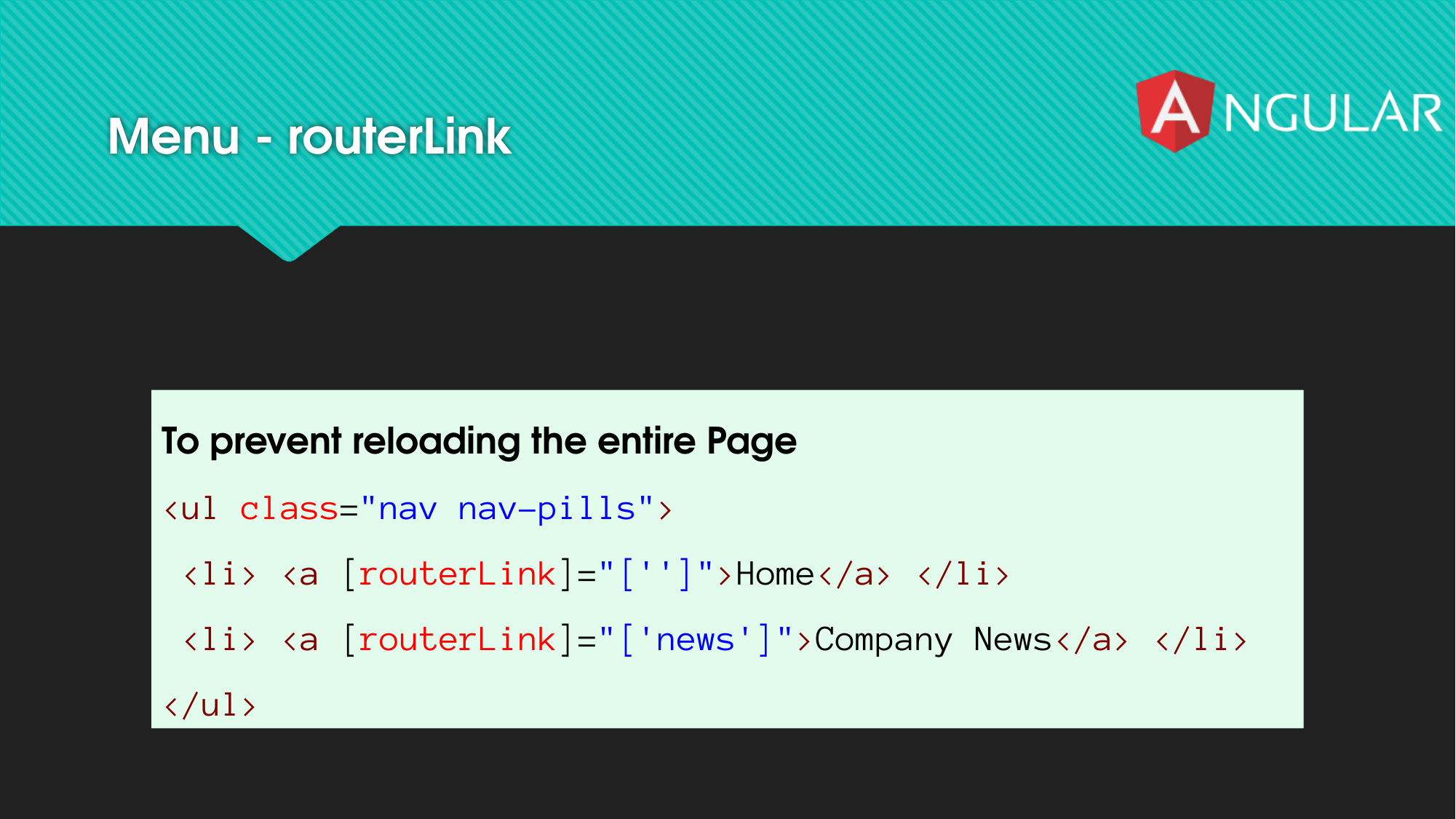

# Menu - routerLink
To prevent reloading the entire Page
<ul class="nav nav-pills">
 <li> <a [routerLink]="['']">Home</a> </li>
 <li> <a [routerLink]="['news']">Company News</a> </li>
</ul>